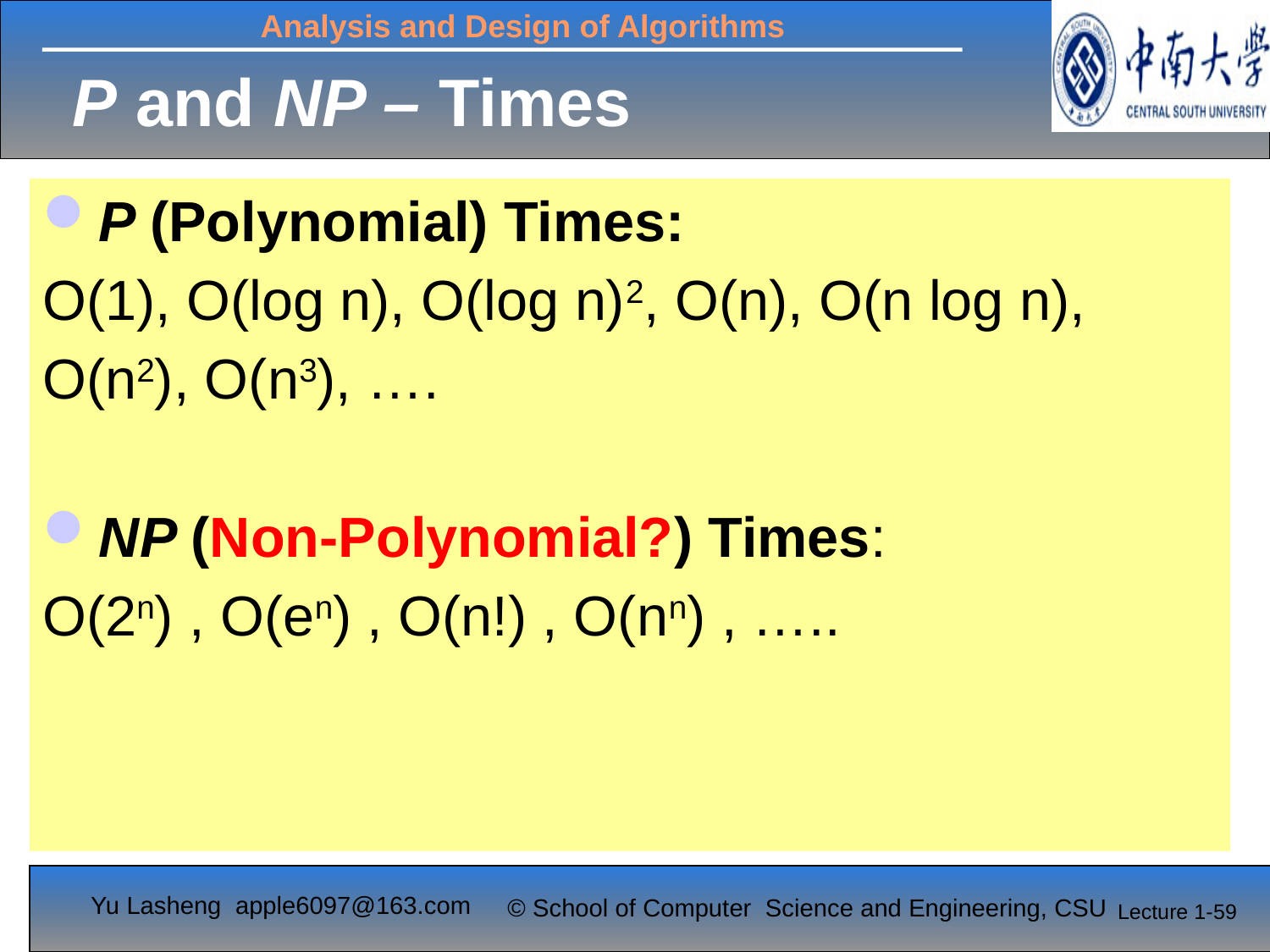

P and NP – Times
P (Polynomial) Times:
O(1), O(log n), O(log n)2, O(n), O(n log n),
O(n2), O(n3), ….

NP (Non-Polynomial?) Times:
O(2n) , O(en) , O(n!) , O(nn) , …..

Lecture 1-59